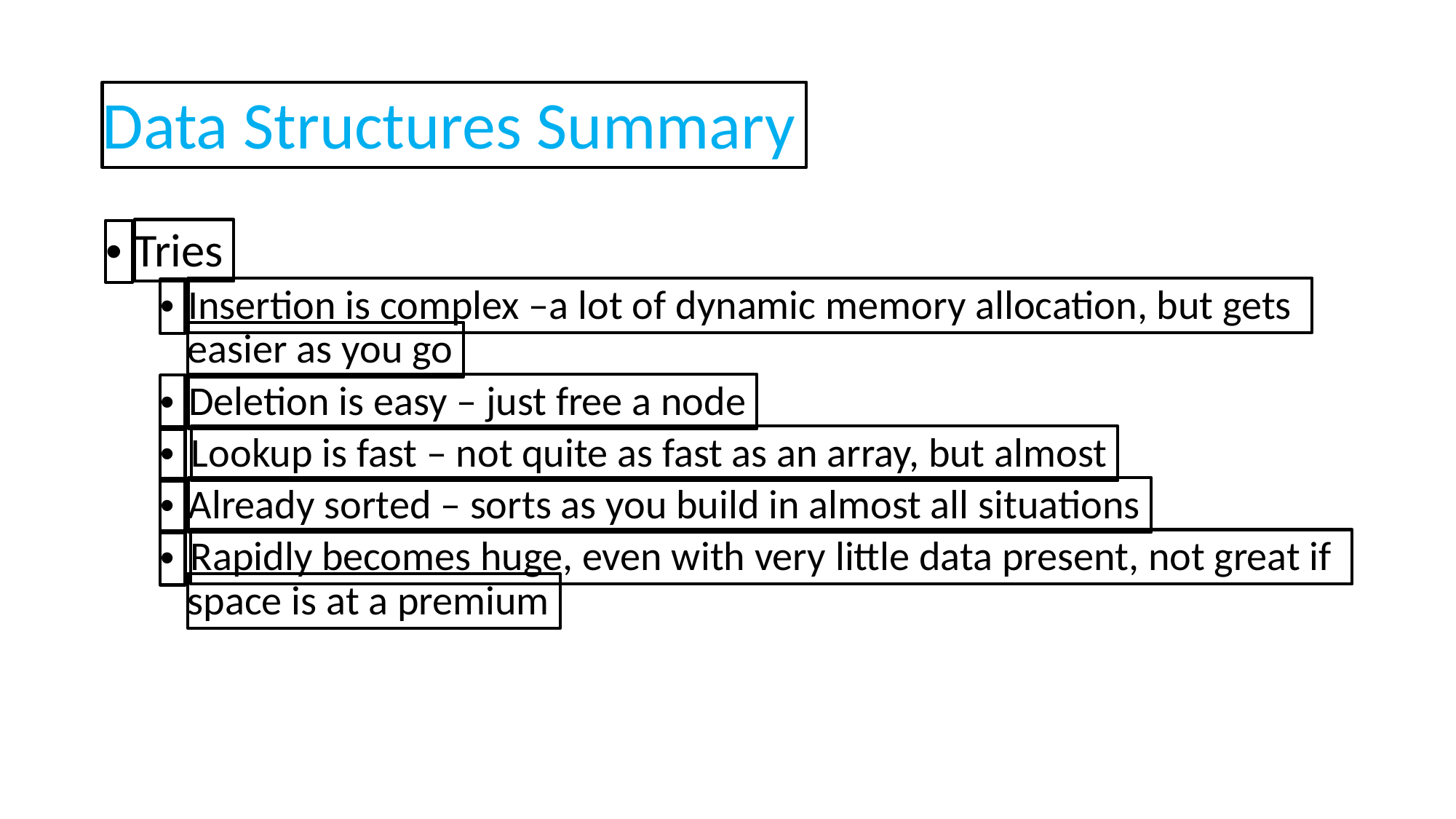

Data Structures Summary
Tries
•
Insertion is complex –a lot of dynamic memory allocation, but gets
•
easier as you go
Deletion is easy – just free a node
•
Lookup is fast – not quite as fast as an array, but almost
•
Already sorted – sorts as you build in almost all situations
•
Rapidly becomes huge, even with very little data present, not great if
•
space is at a premium